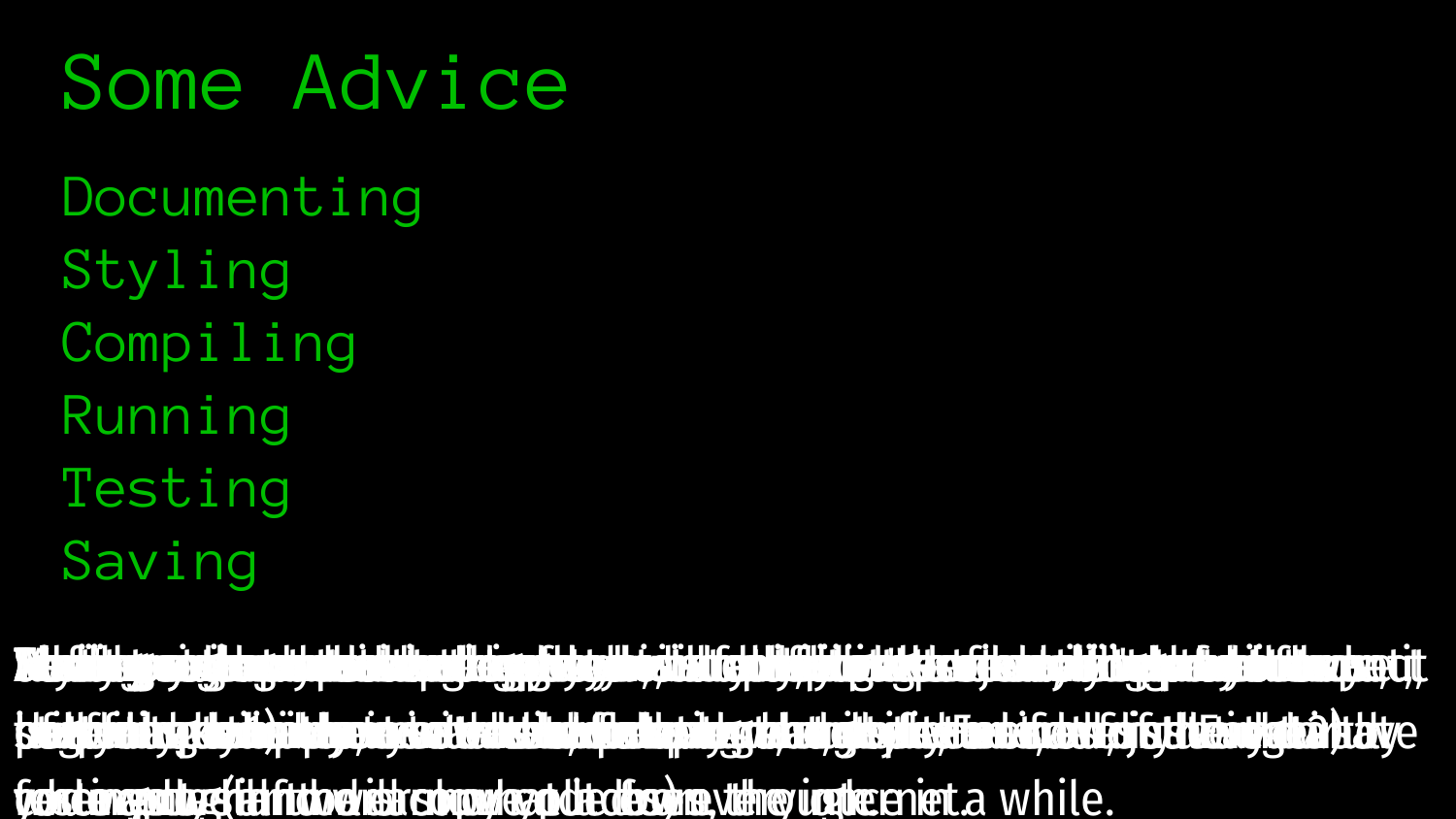

Some Advice
Documenting
Styling
Compiling
Running
Testing
Saving
Documenting code or the process of adding "comments" as well as helpful examples, use cases, functions, and pictures.
These may not assist the person who wrote the code, but they are useful to teammates and the people who use the code.
Styling code or making code consistent is used to avoid confusion.
Testing or double-checking your work is an extremely important aspect of coding because you should always check if your code is doing what you want.
While programmers can get by with compiling and running their code, it is generally in their interest to document, style, test, and save their code as well.
As an aside: try not to copy code, ever. If it does exactly what you want, still retype it in your own words and change the names of the data to force yourself to learn what it does.
Don't overlook this one.
Saving code or preserving the history of your project is important.
Ideally, you want the computer to do the time-consuming parts for you, but you probably won't need code to test your code at first. Eventually testing by hand will slow you down, though.
At first, you can save old code manually, but there are tools out there that make the process easier for programmers. For now, just try to save your code (in two or more places) every once in a while.
Many programmers have a style, but problems often arise under two conditions: 1) when teams have to agree on one unified style and 2) when programmers copy code from the internet.
The most important part of style is to use patterns and to make those patterns consistent with the code around it.